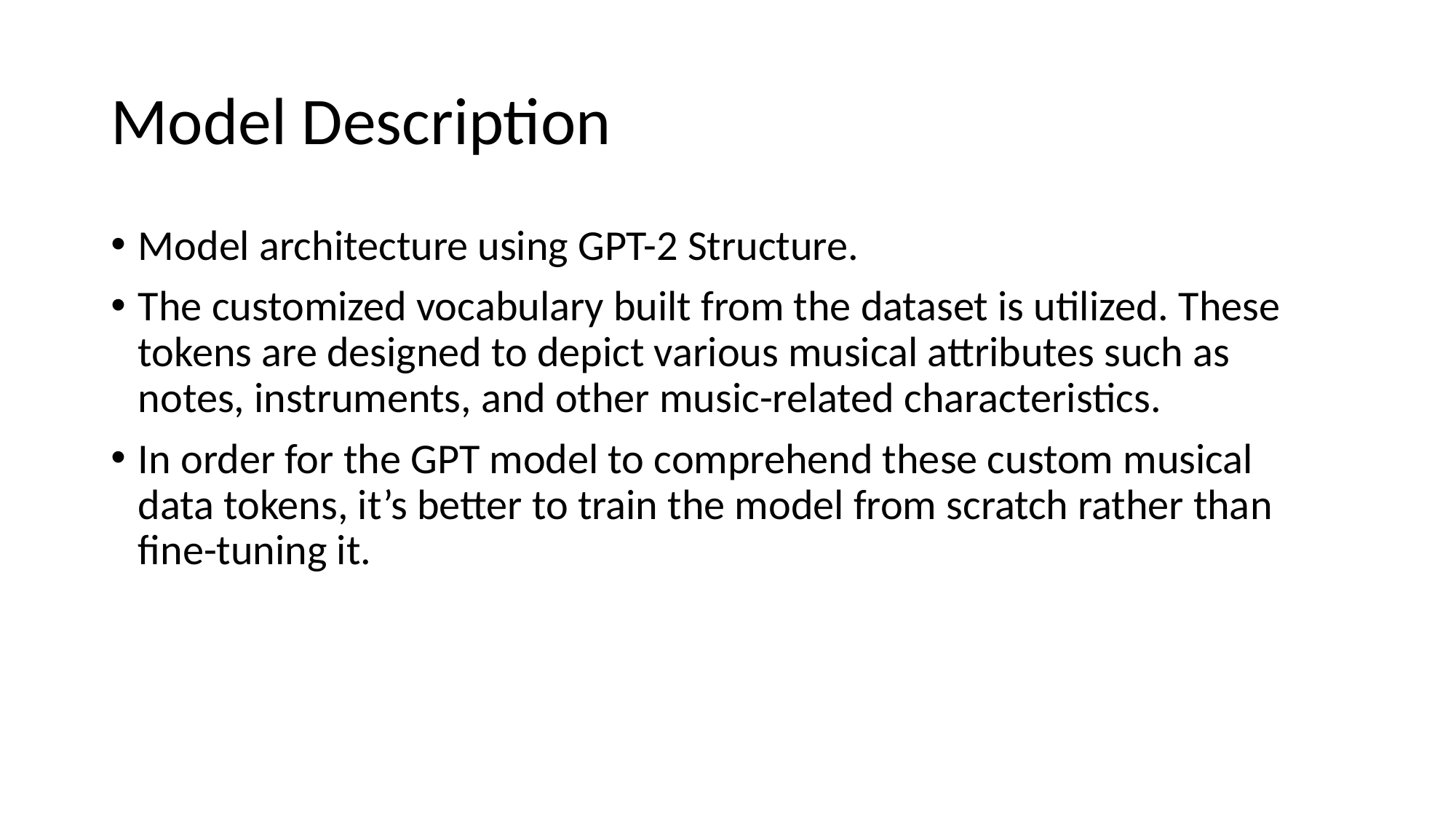

# Model Description
Model architecture using GPT-2 Structure.
The customized vocabulary built from the dataset is utilized. These tokens are designed to depict various musical attributes such as notes, instruments, and other music-related characteristics.
In order for the GPT model to comprehend these custom musical data tokens, it’s better to train the model from scratch rather than fine-tuning it.